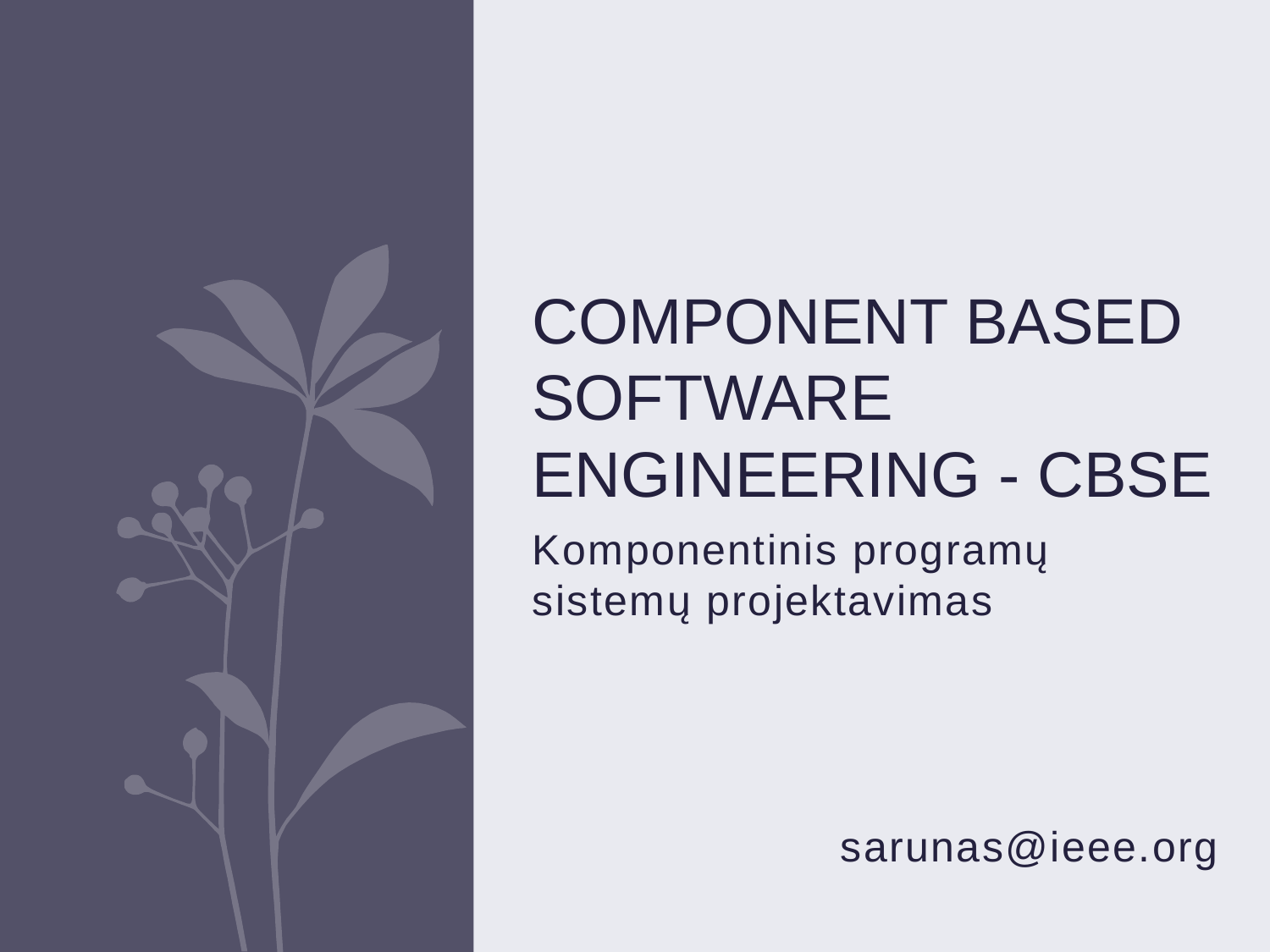

# Component Based Software Engineering - CBSE
Komponentinis programų sistemų projektavimas

sarunas@ieee.org